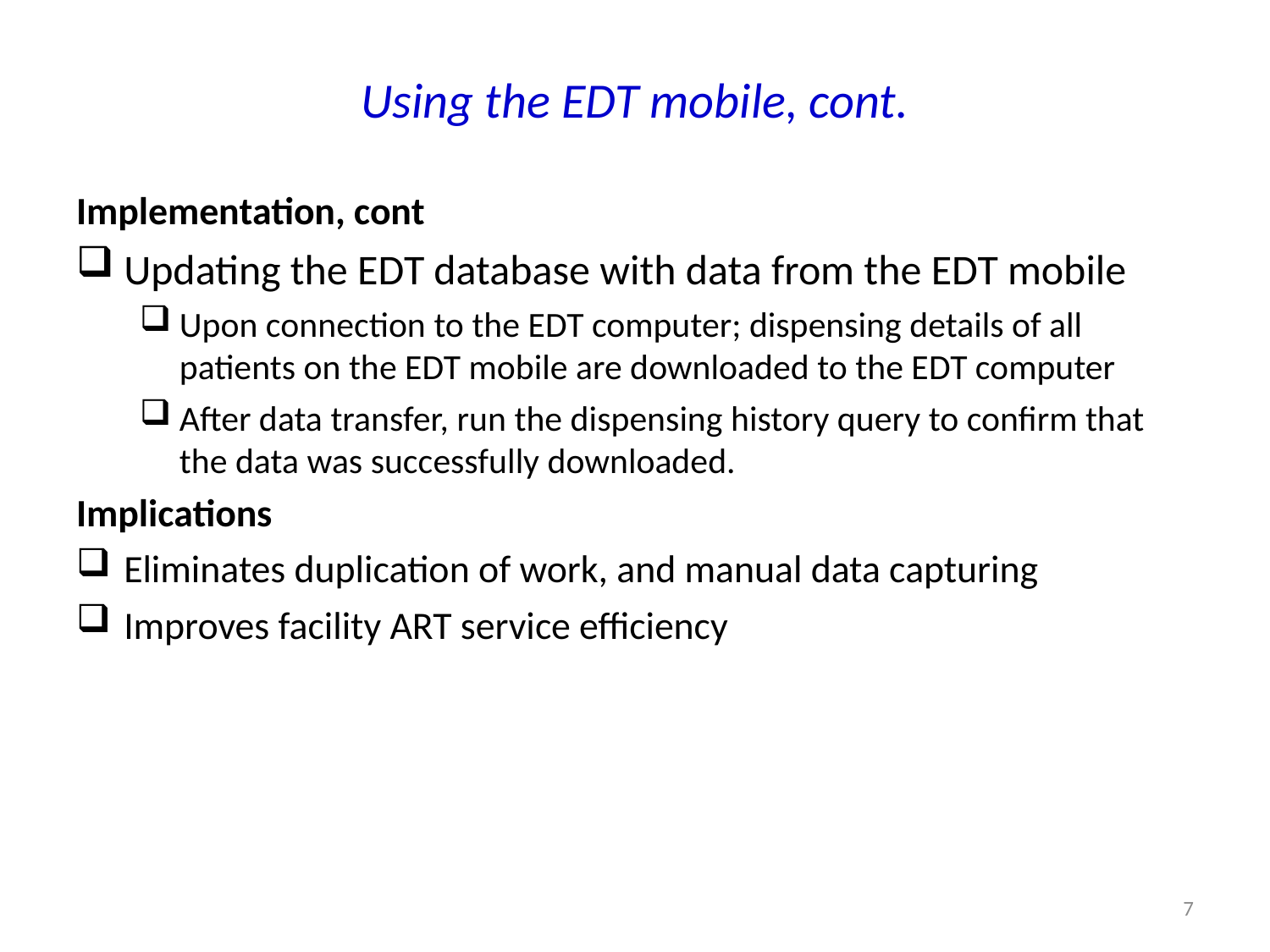

# Using the EDT mobile, cont.
Implementation, cont
Updating the EDT database with data from the EDT mobile
Upon connection to the EDT computer; dispensing details of all patients on the EDT mobile are downloaded to the EDT computer
After data transfer, run the dispensing history query to confirm that the data was successfully downloaded.
Implications
Eliminates duplication of work, and manual data capturing
Improves facility ART service efficiency

7